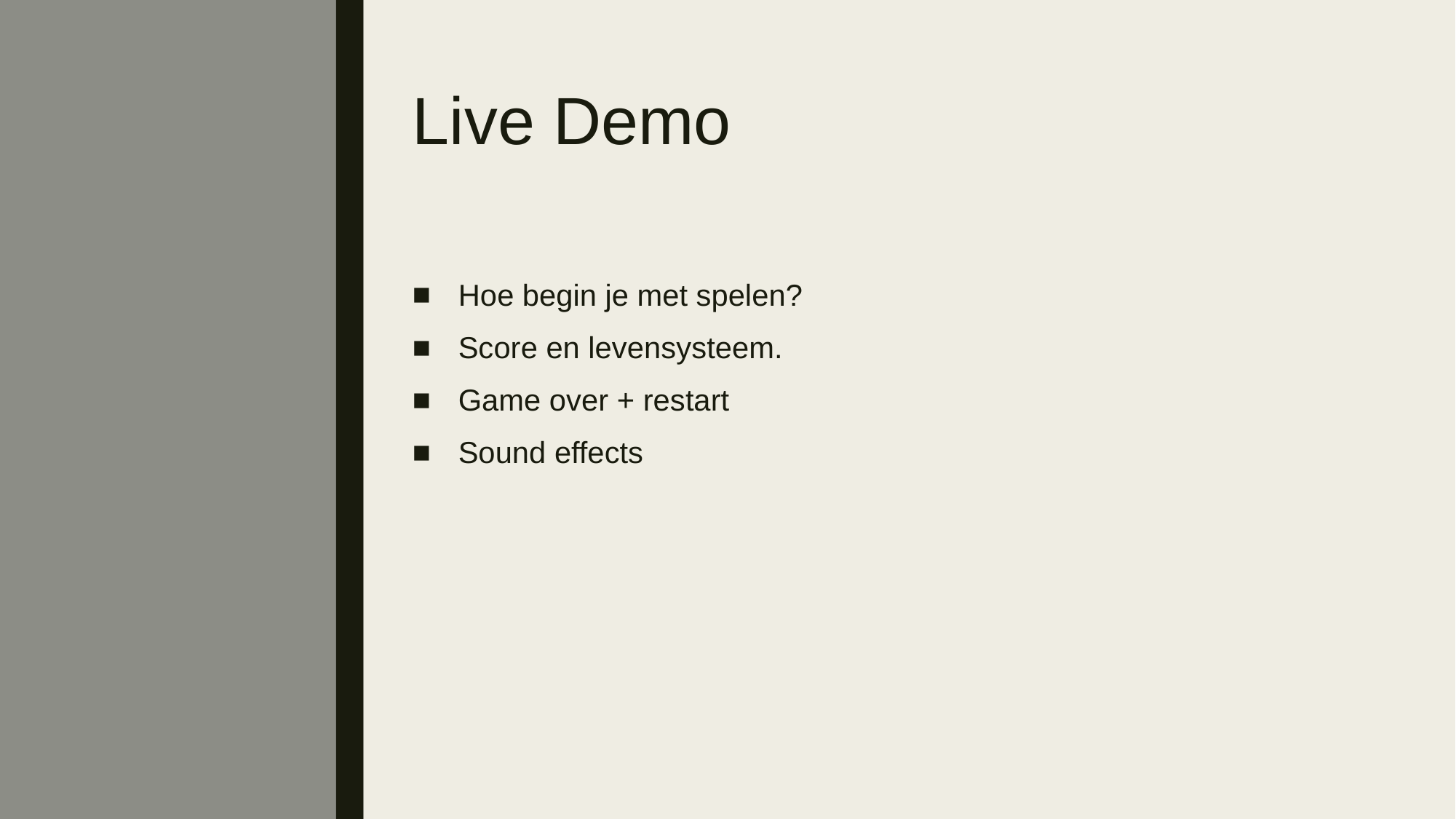

# Live Demo
Hoe begin je met spelen?
Score en levensysteem.
Game over + restart
Sound effects